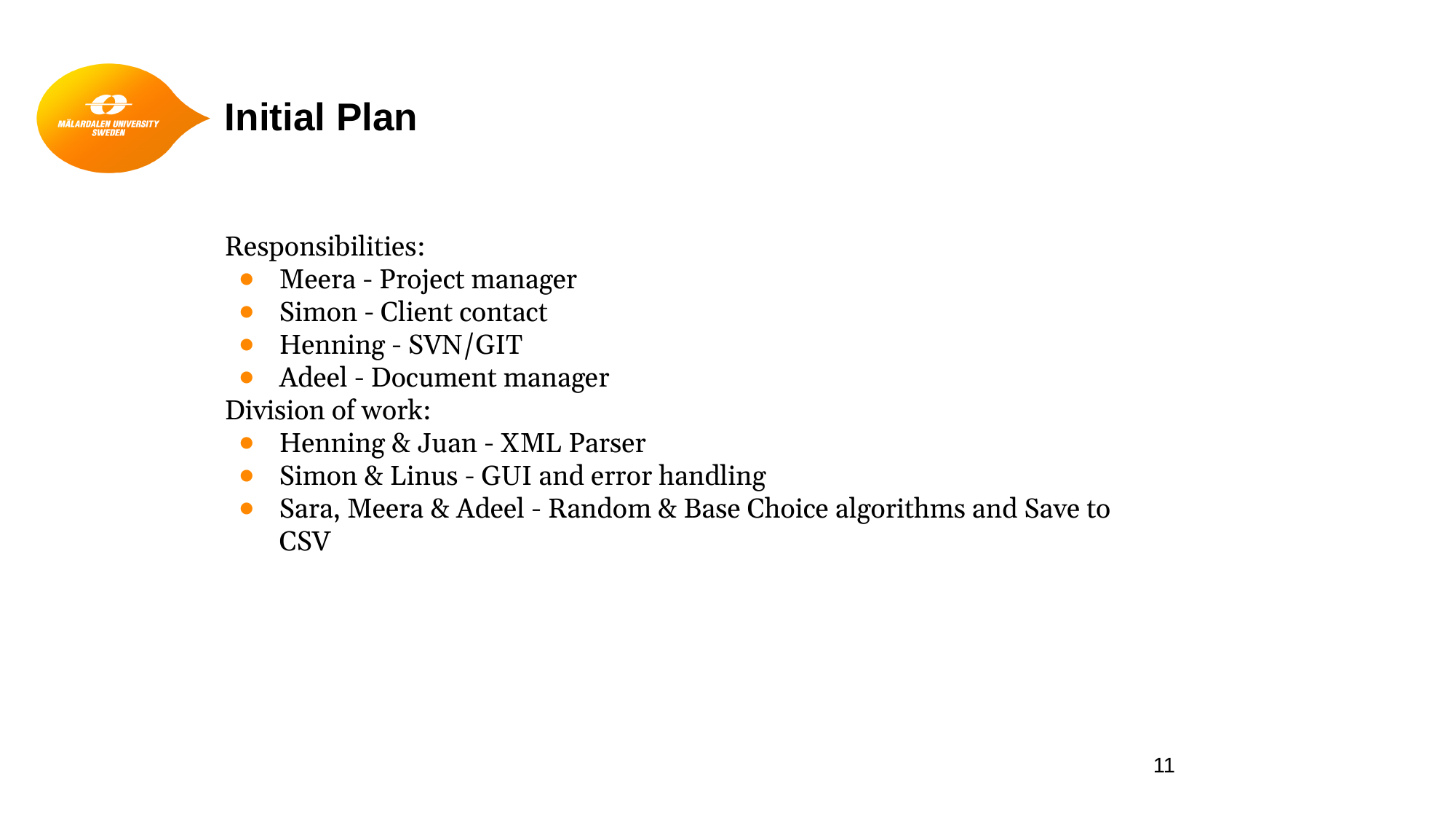

# Initial Plan
Responsibilities:
Meera - Project manager
Simon - Client contact
Henning - SVN/GIT
Adeel - Document manager
Division of work:
Henning & Juan - XML Parser
Simon & Linus - GUI and error handling
Sara, Meera & Adeel - Random & Base Choice algorithms and Save to CSV
11